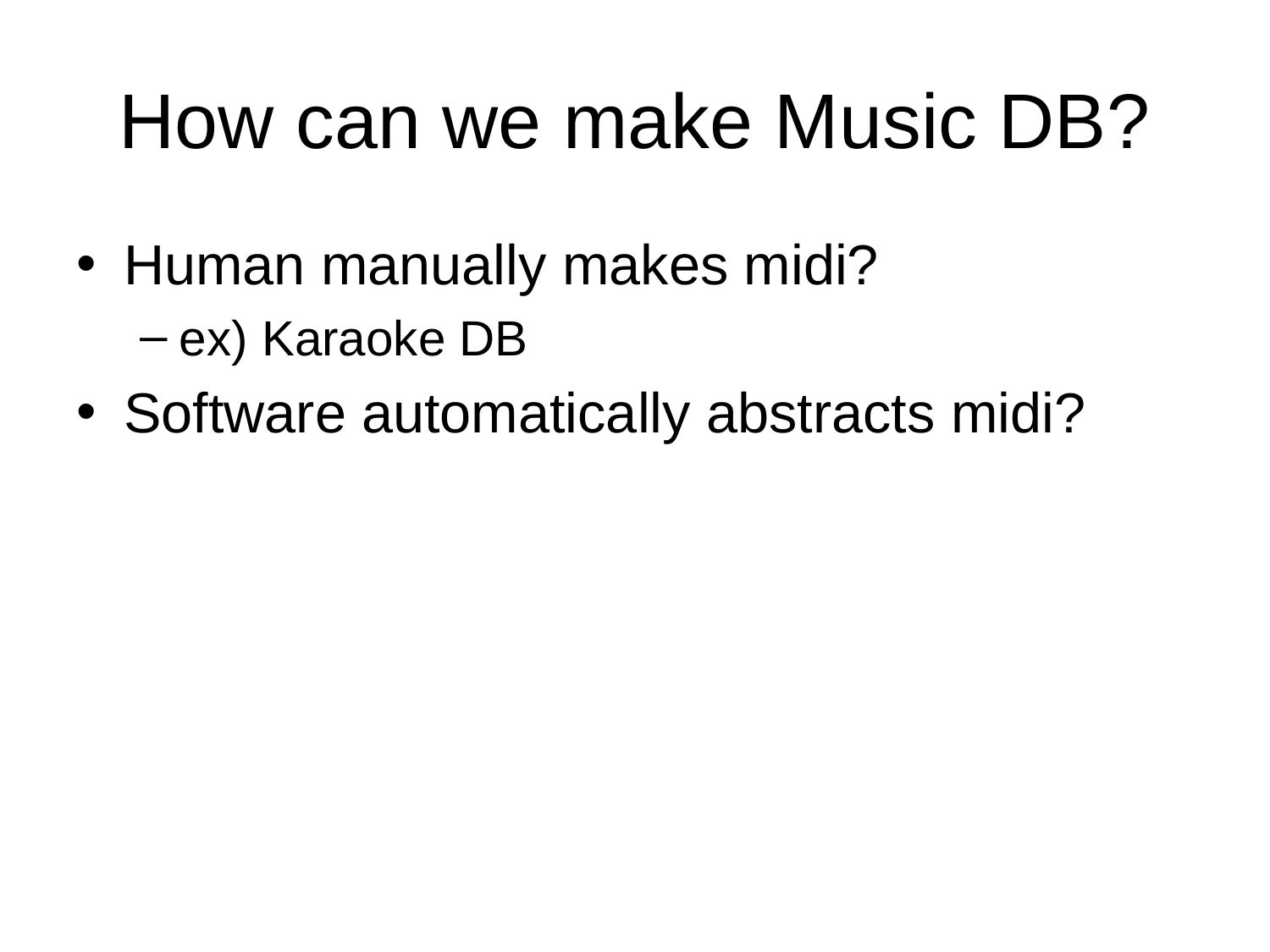

# How can we make Music DB?
Human manually makes midi?
ex) Karaoke DB
Software automatically abstracts midi?